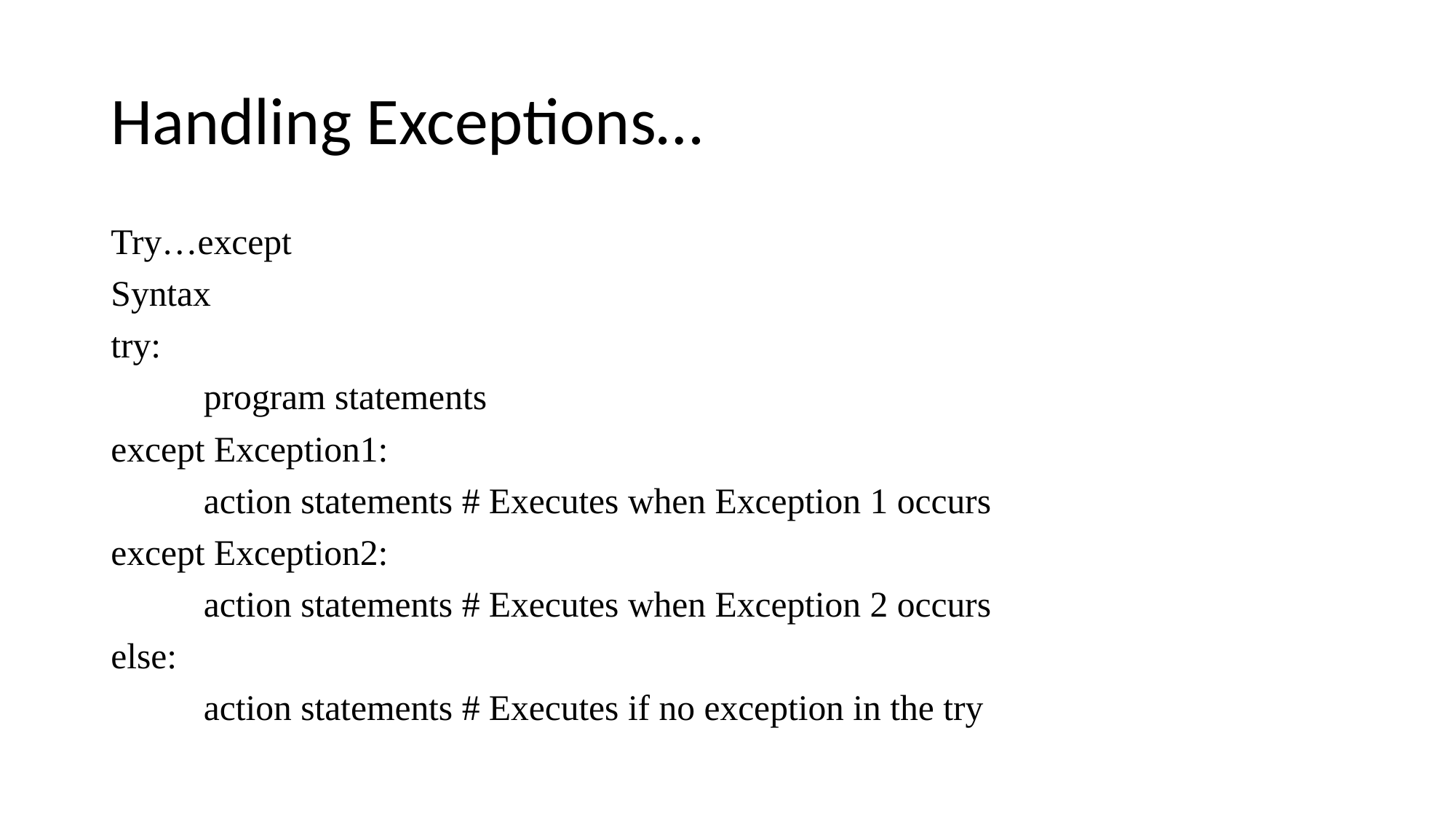

# Handling Exceptions…
Try…except
Syntax
try:
	program statements
except Exception1:
	action statements # Executes when Exception 1 occurs
except Exception2:
	action statements # Executes when Exception 2 occurs
else:
	action statements # Executes if no exception in the try